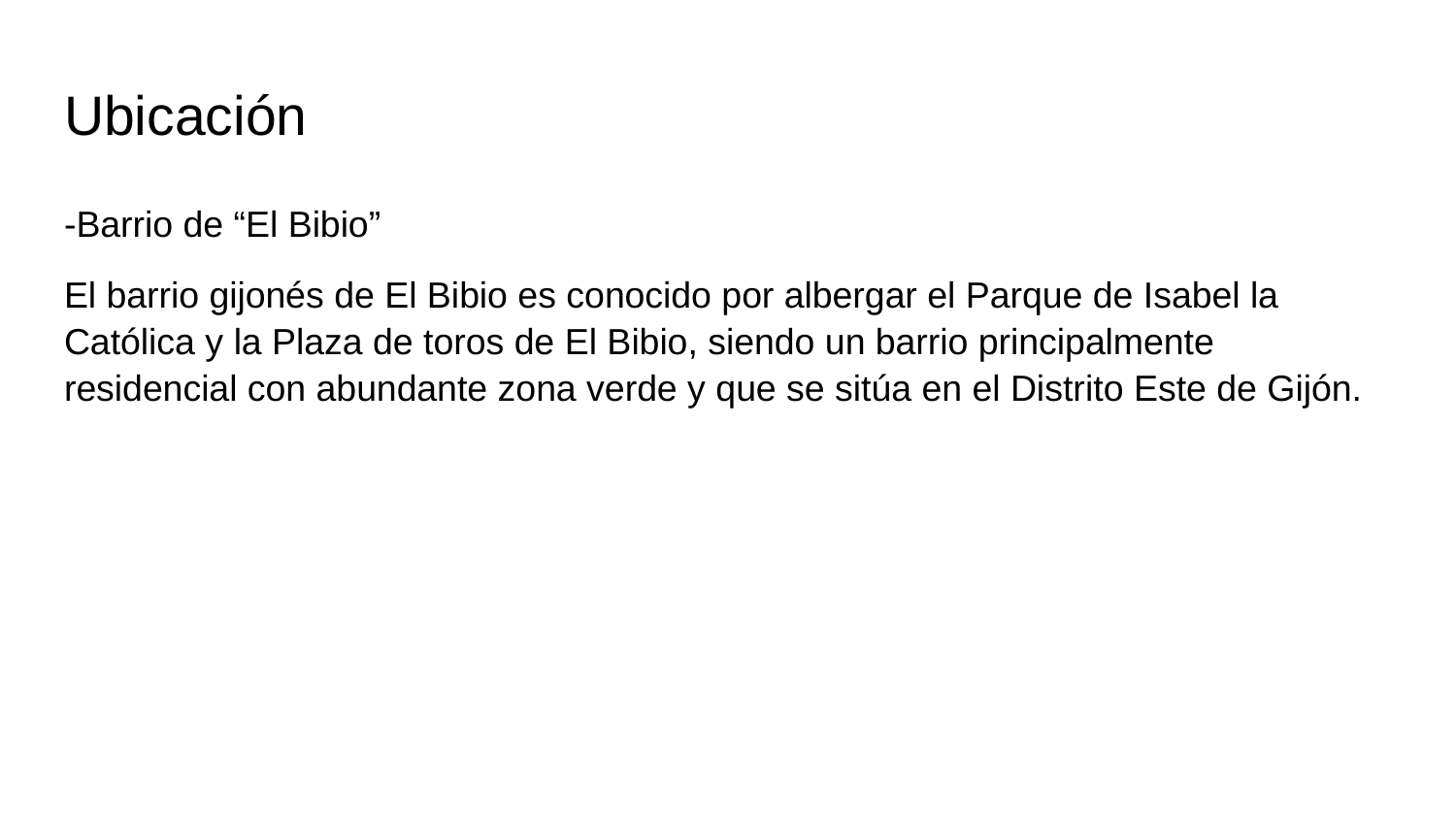

# Ubicación
-Barrio de “El Bibio”
El barrio gijonés de El Bibio es conocido por albergar el Parque de Isabel la Católica y la Plaza de toros de El Bibio, siendo un barrio principalmente residencial con abundante zona verde y que se sitúa en el Distrito Este de Gijón.